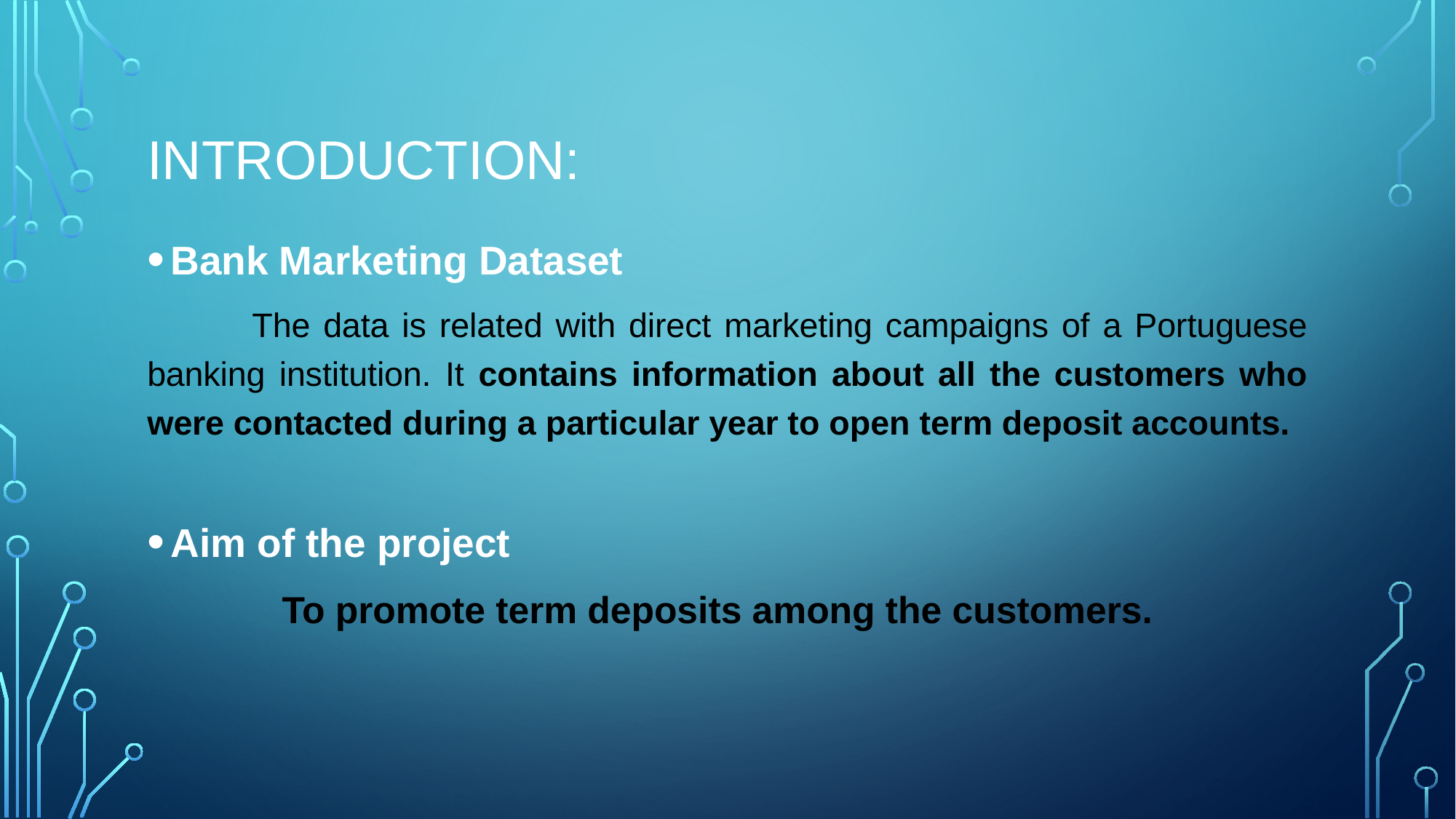

# Introduction:
Bank Marketing Dataset
        The data is related with direct marketing campaigns of a Portuguese banking institution. It contains information about all the customers who were contacted during a particular year to open term deposit accounts.

Aim of the project
             To promote term deposits among the customers.